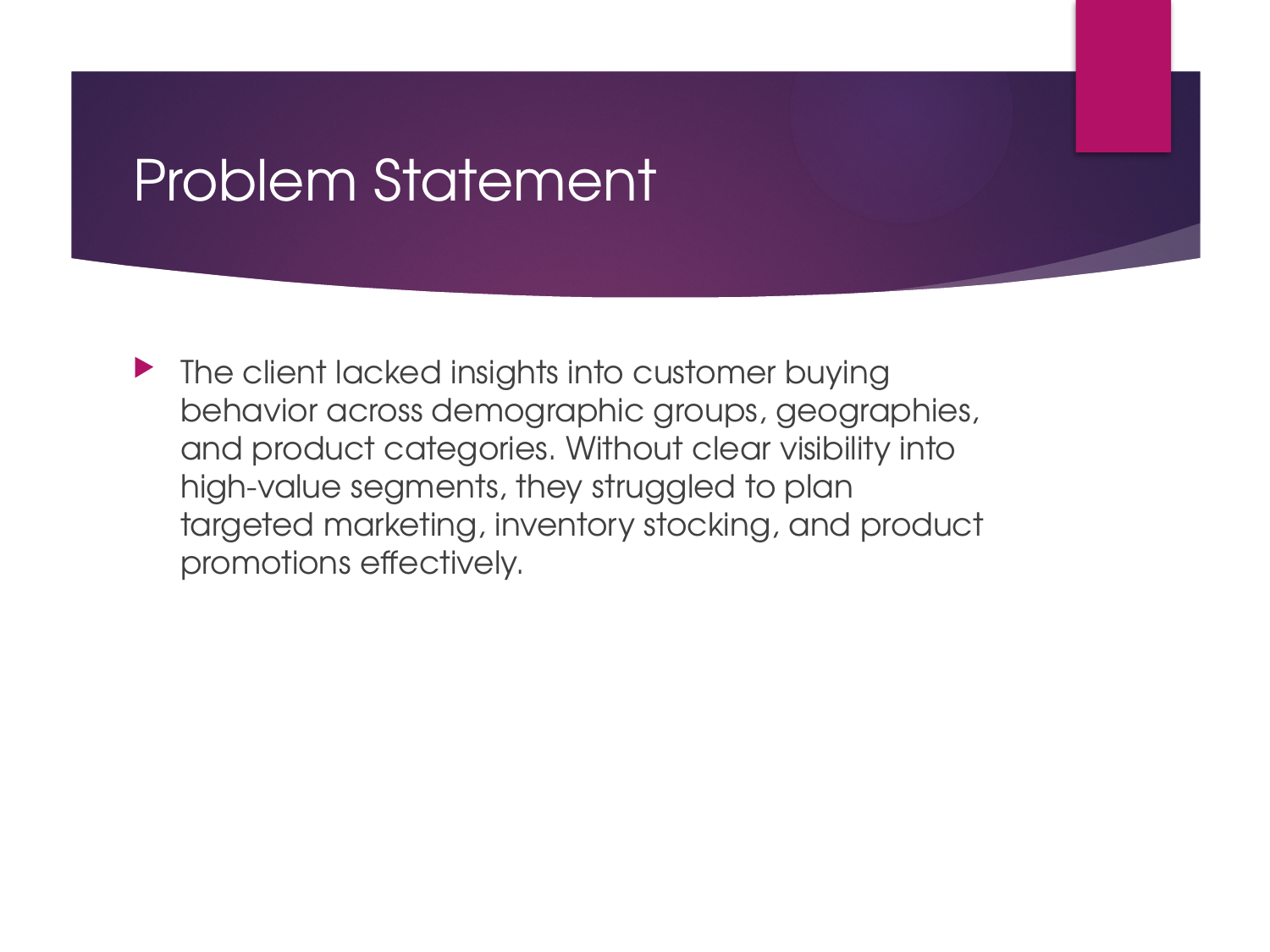

# Problem Statement
The client lacked insights into customer buying behavior across demographic groups, geographies, and product categories. Without clear visibility into high-value segments, they struggled to plan targeted marketing, inventory stocking, and product promotions effectively.